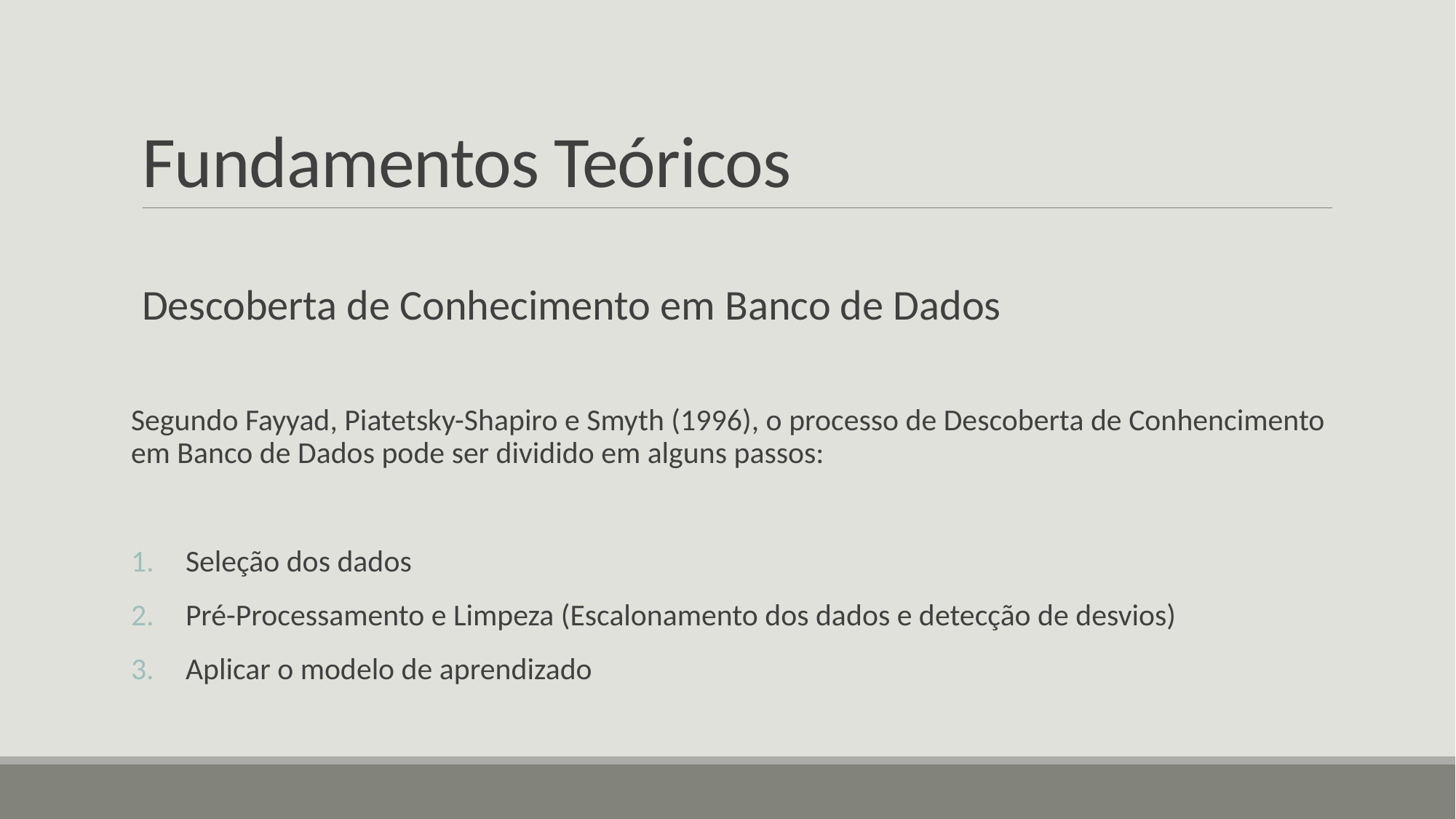

# Fundamentos Teóricos

Descoberta de Conhecimento em Banco de Dados

Segundo Fayyad, Piatetsky-Shapiro e Smyth (1996), o processo de Descoberta de Conhencimento em Banco de Dados pode ser dividido em alguns passos:

Seleção dos dados
Pré-Processamento e Limpeza (Escalonamento dos dados e detecção de desvios)
Aplicar o modelo de aprendizado